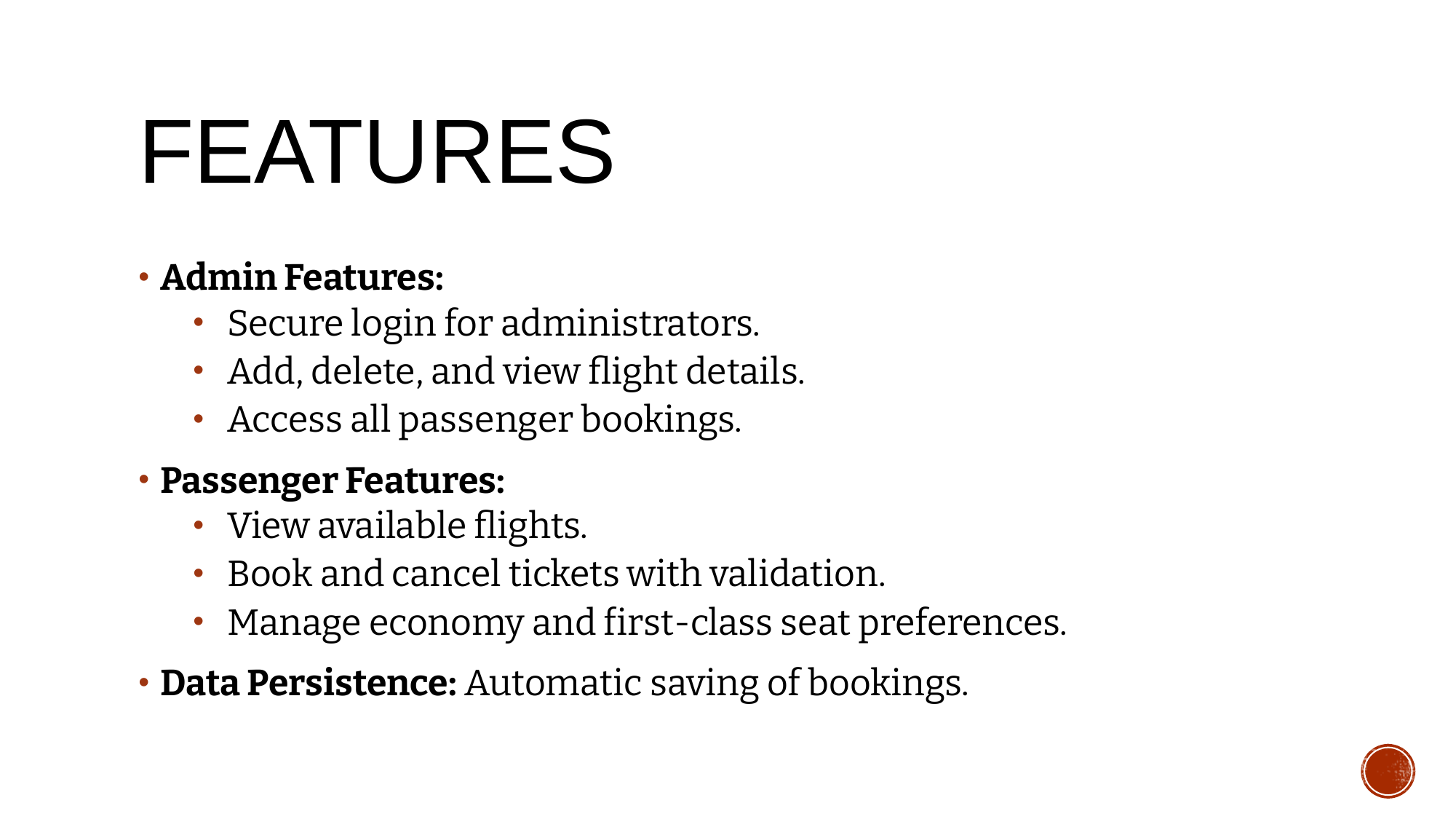

# FEATURES
Admin Features:
Secure login for administrators.
Add, delete, and view flight details.
Access all passenger bookings.
Passenger Features:
View available flights.
Book and cancel tickets with validation.
Manage economy and first-class seat preferences.
Data Persistence: Automatic saving of bookings.